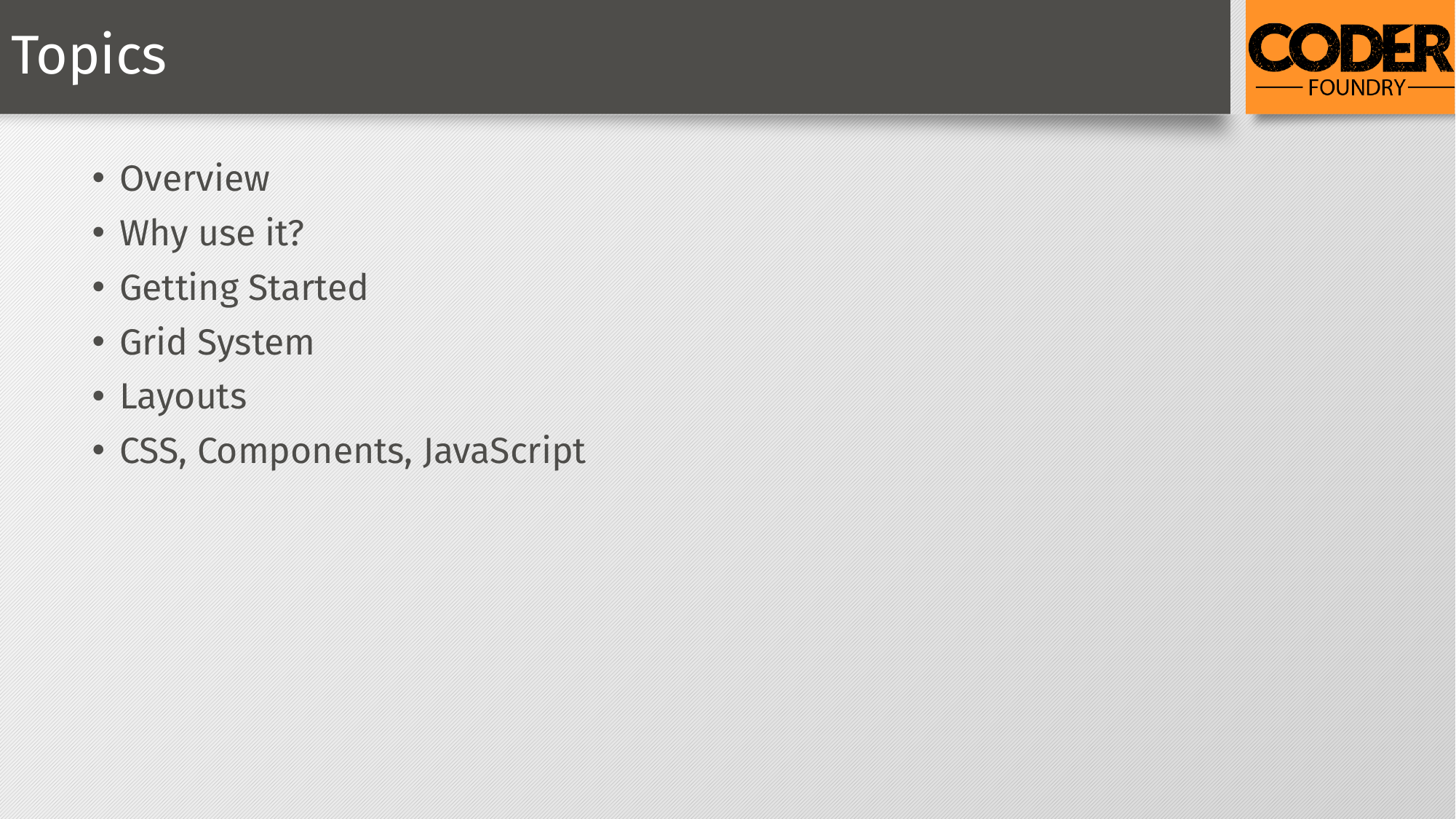

# Topics
Overview
Why use it?
Getting Started
Grid System
Layouts
CSS, Components, JavaScript